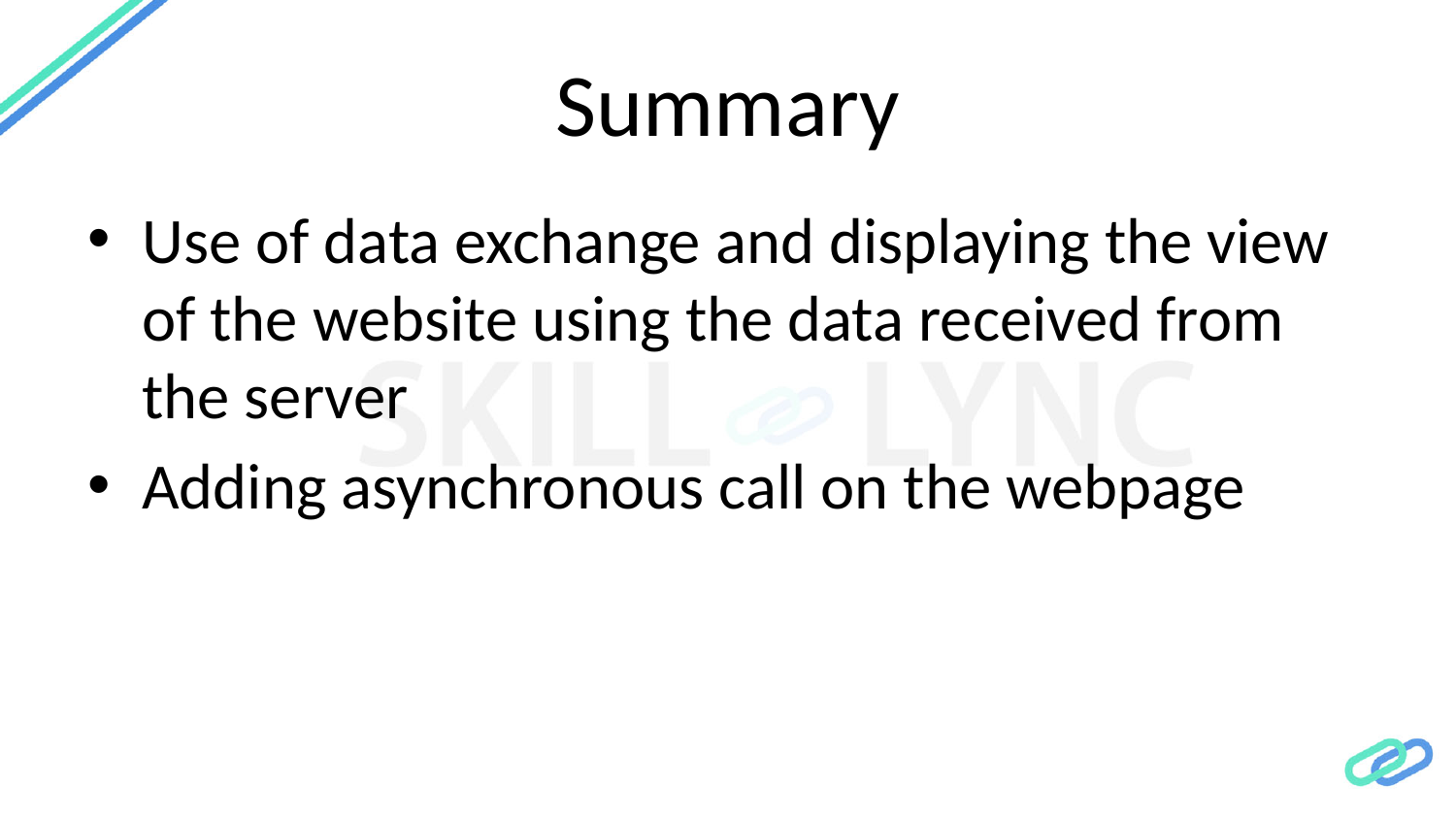

# Summary
Use of data exchange and displaying the view of the website using the data received from the server
Adding asynchronous call on the webpage